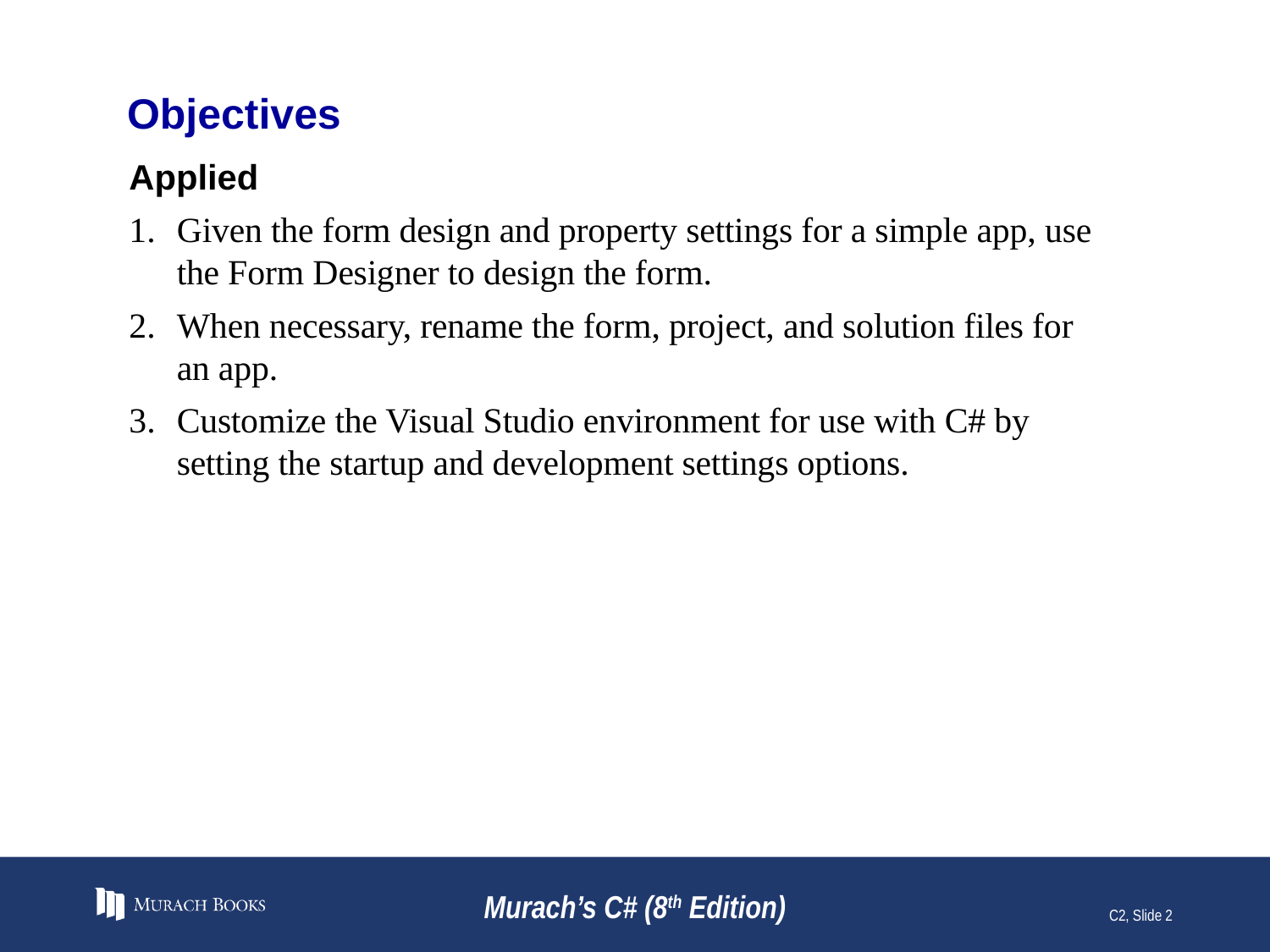

# Objectives
Applied
Given the form design and property settings for a simple app, use the Form Designer to design the form.
When necessary, rename the form, project, and solution files for an app.
Customize the Visual Studio environment for use with C# by setting the startup and development settings options.

Murach’s C# (8th Edition)

C2, Slide 2